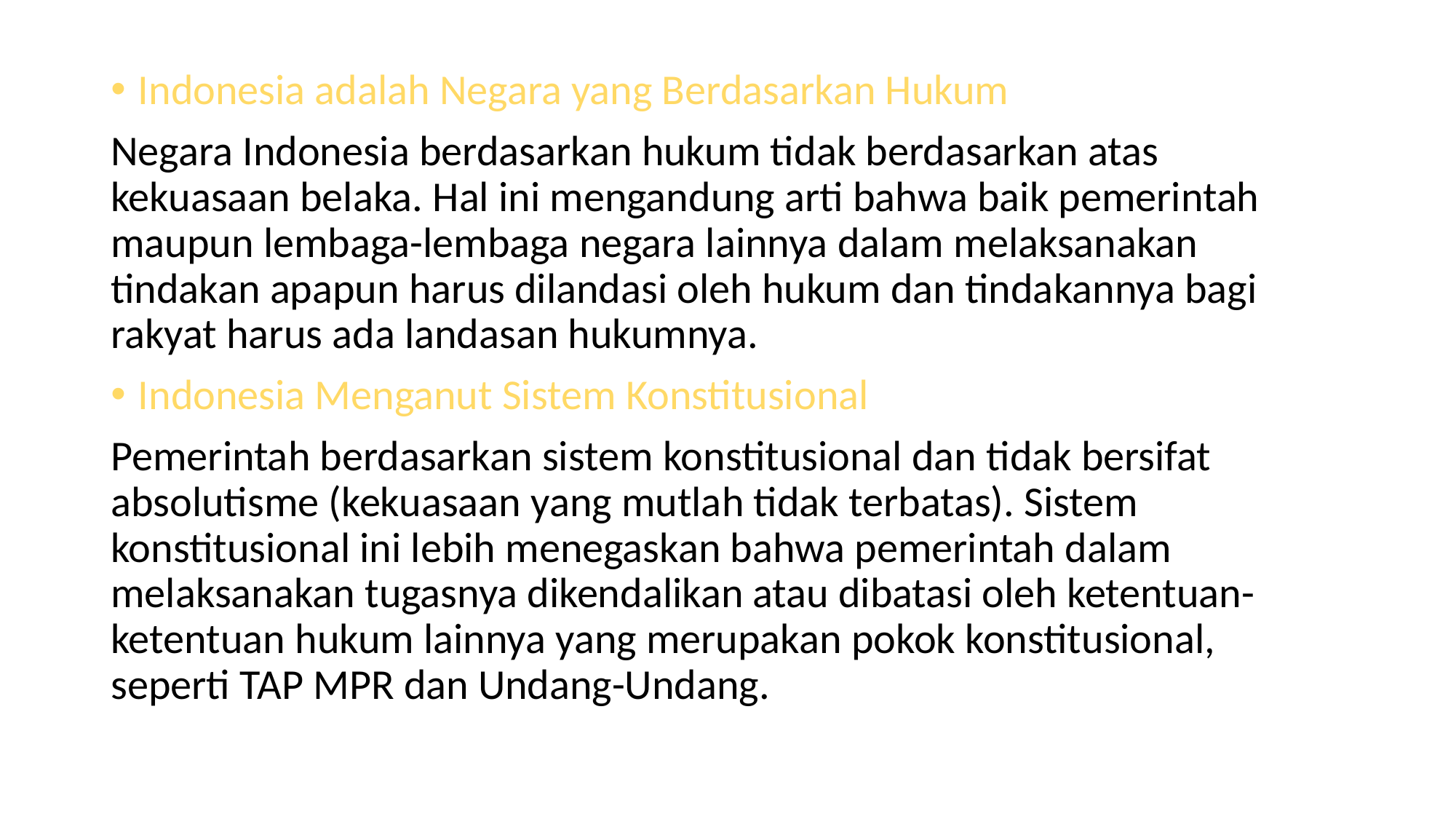

#
Indonesia adalah Negara yang Berdasarkan Hukum
Negara Indonesia berdasarkan hukum tidak berdasarkan atas kekuasaan belaka. Hal ini mengandung arti bahwa baik pemerintah maupun lembaga-lembaga negara lainnya dalam melaksanakan tindakan apapun harus dilandasi oleh hukum dan tindakannya bagi rakyat harus ada landasan hukumnya.
Indonesia Menganut Sistem Konstitusional
Pemerintah berdasarkan sistem konstitusional dan tidak bersifat absolutisme (kekuasaan yang mutlah tidak terbatas). Sistem konstitusional ini lebih menegaskan bahwa pemerintah dalam melaksanakan tugasnya dikendalikan atau dibatasi oleh ketentuan-ketentuan hukum lainnya yang merupakan pokok konstitusional, seperti TAP MPR dan Undang-Undang.